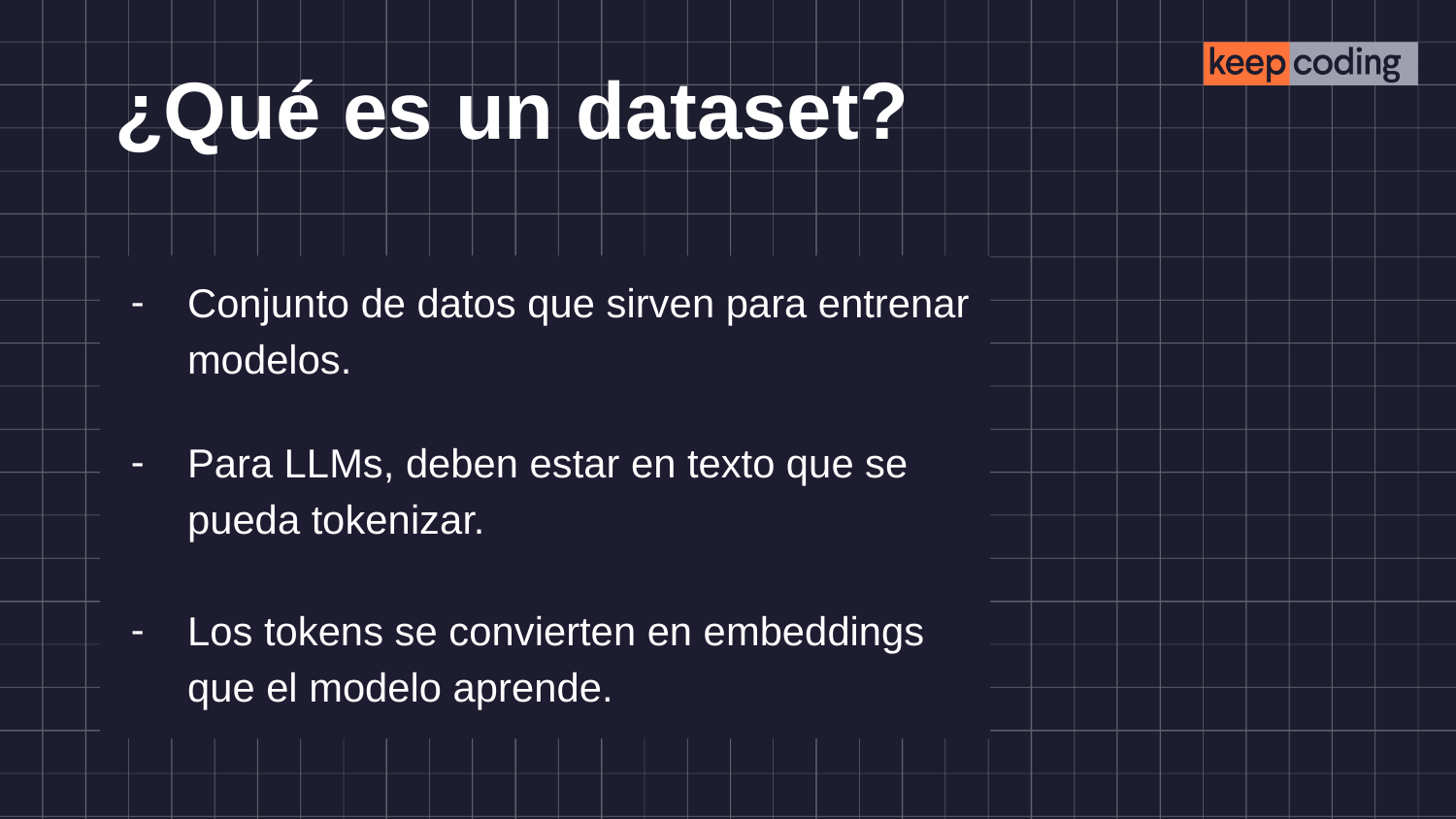

# ¿Qué es un dataset?

Conjunto de datos que sirven para entrenar modelos.
Para LLMs, deben estar en texto que se pueda tokenizar.
Los tokens se convierten en embeddings que el modelo aprende.